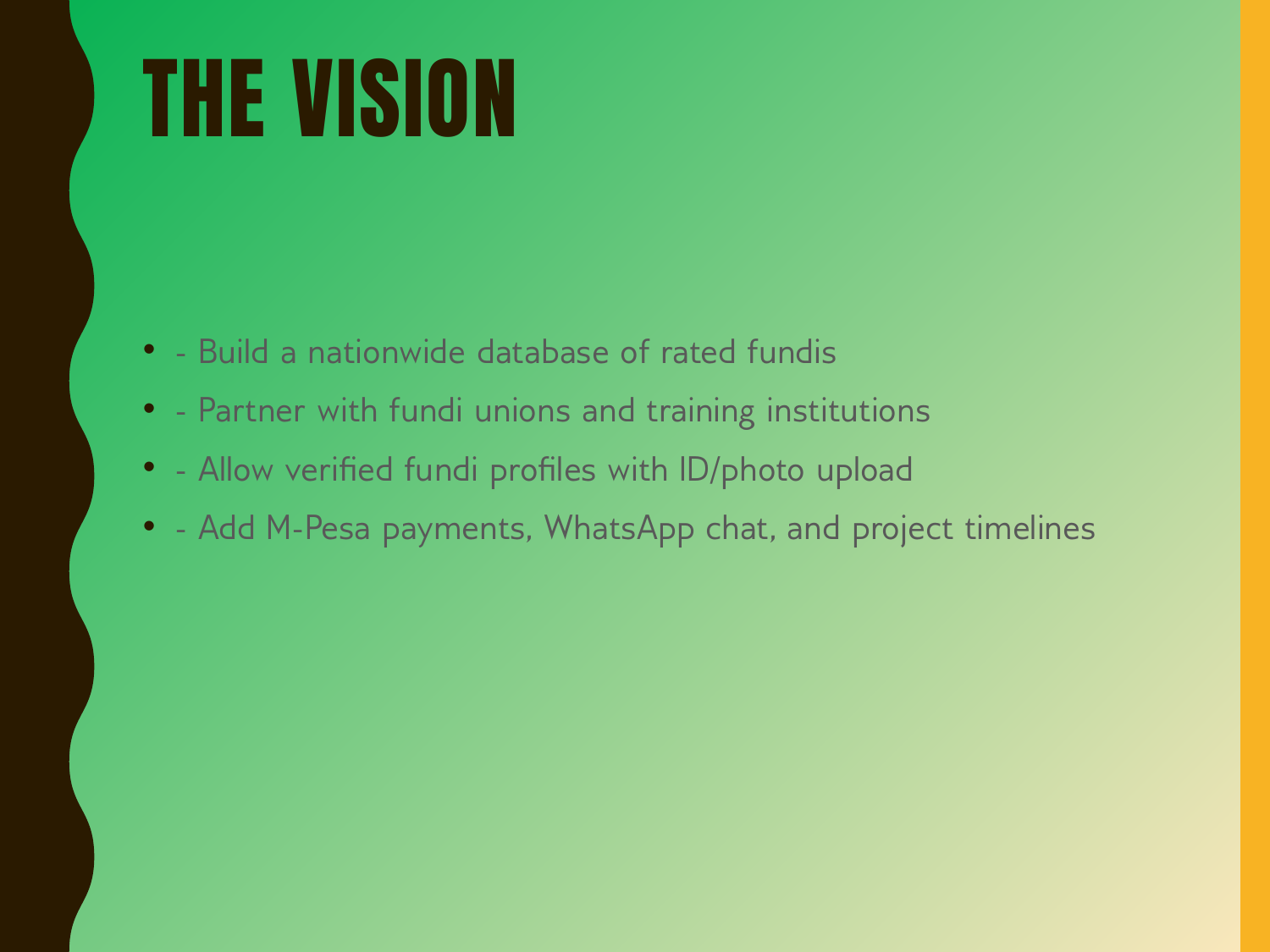

# The Vision
- Build a nationwide database of rated fundis
- Partner with fundi unions and training institutions
- Allow verified fundi profiles with ID/photo upload
- Add M-Pesa payments, WhatsApp chat, and project timelines